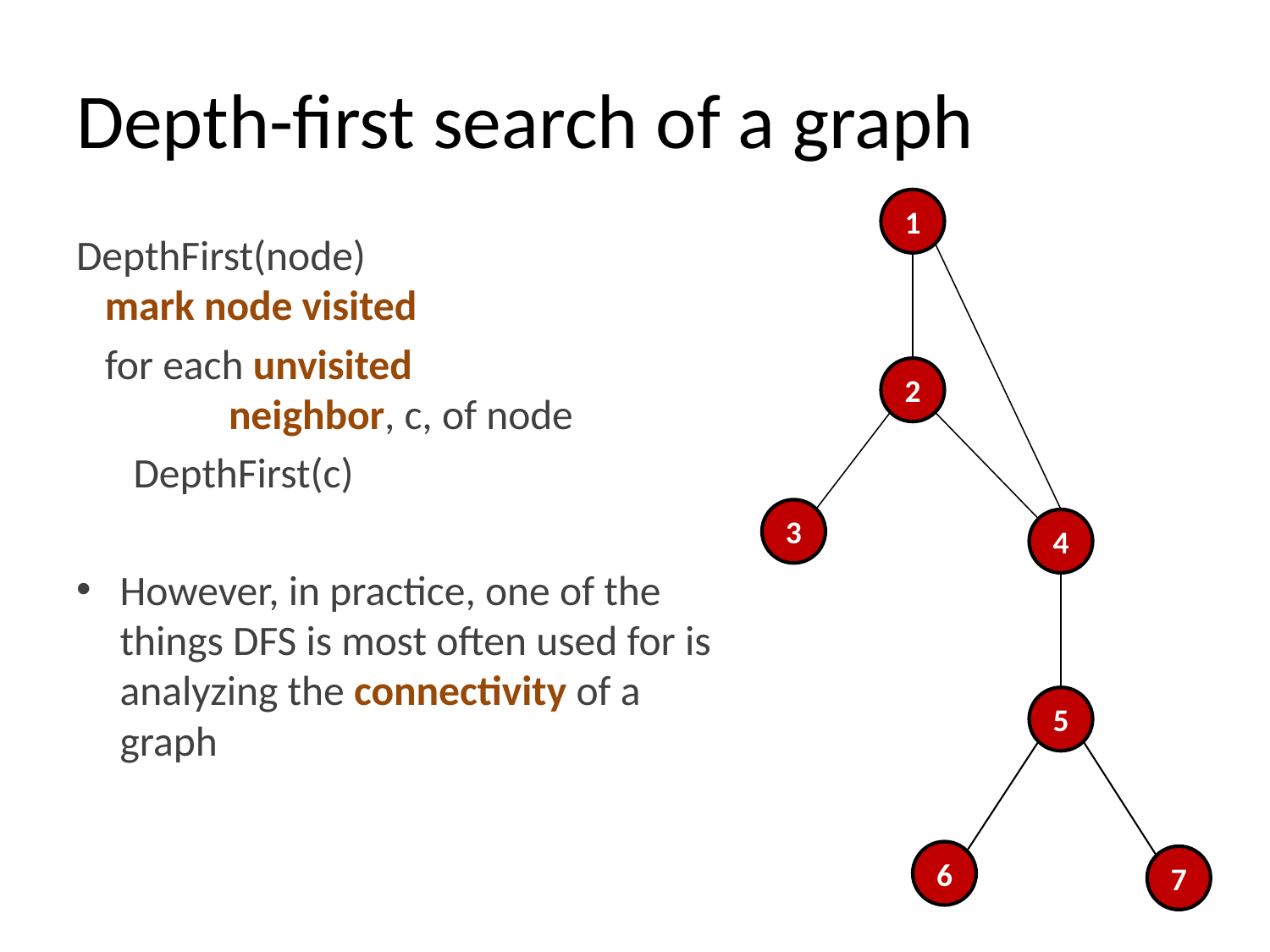

# Depth-first search of a graph
1
DepthFirst(node)
   mark node visited
   for each unvisited
                neighbor, c, of node
      DepthFirst(c)

However, in practice, one of the things DFS is most often used for is analyzing the connectivity of a graph

2
3
4
5
6
7